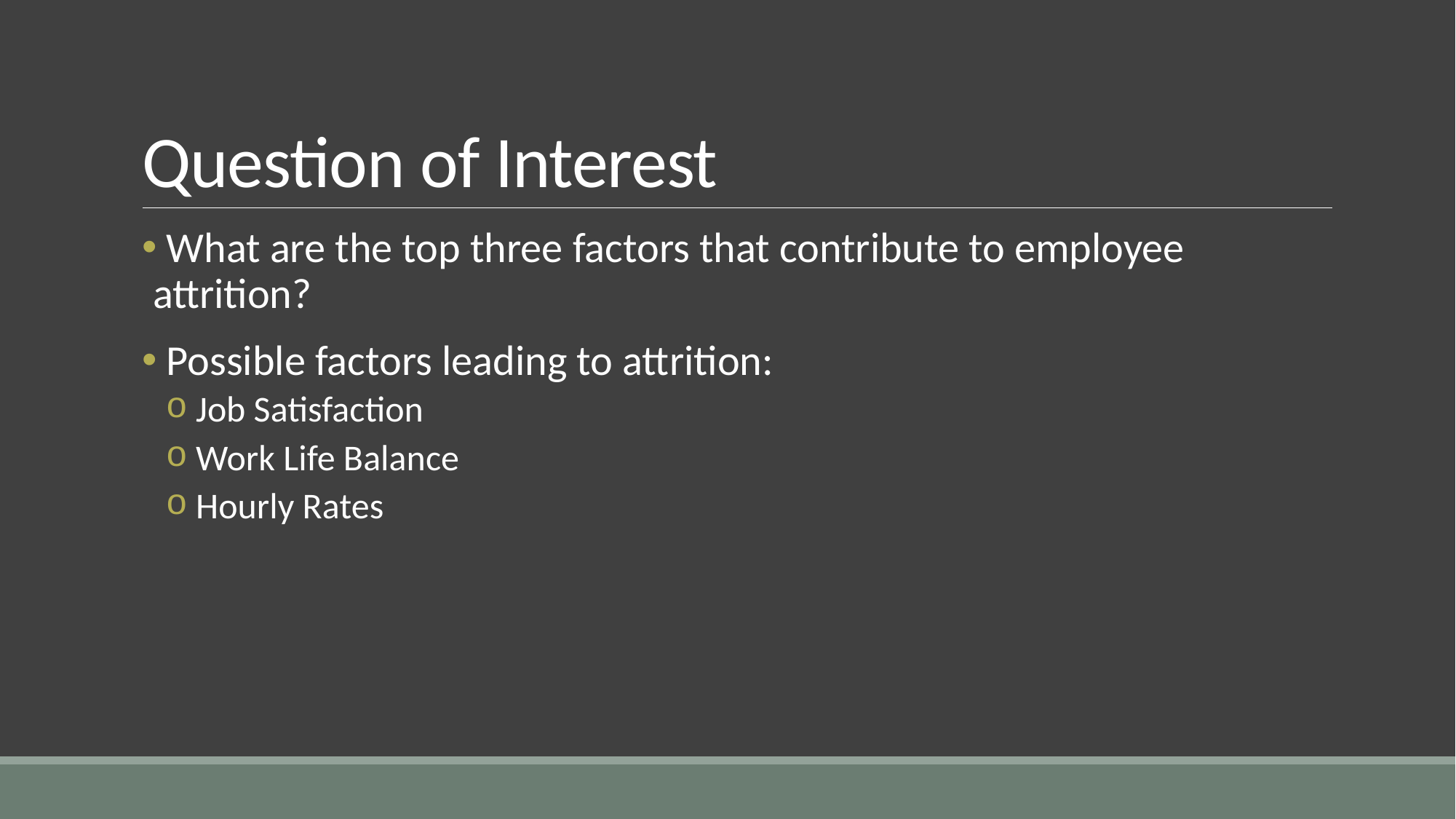

# Question of Interest
 What are the top three factors that contribute to employee attrition?
 Possible factors leading to attrition:
 Job Satisfaction
 Work Life Balance
 Hourly Rates